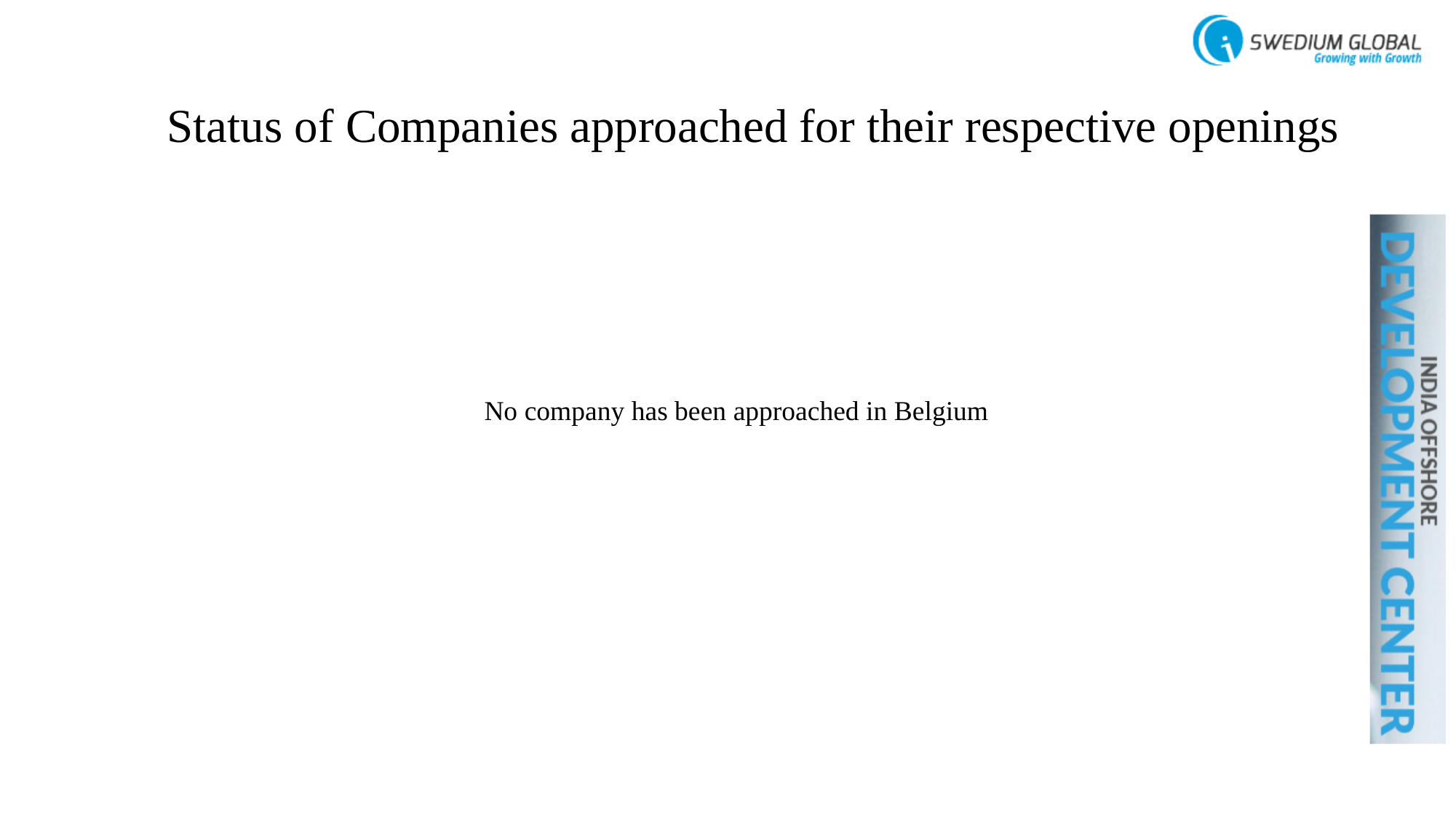

# Status of Companies approached for their respective openings
No company has been approached in Belgium